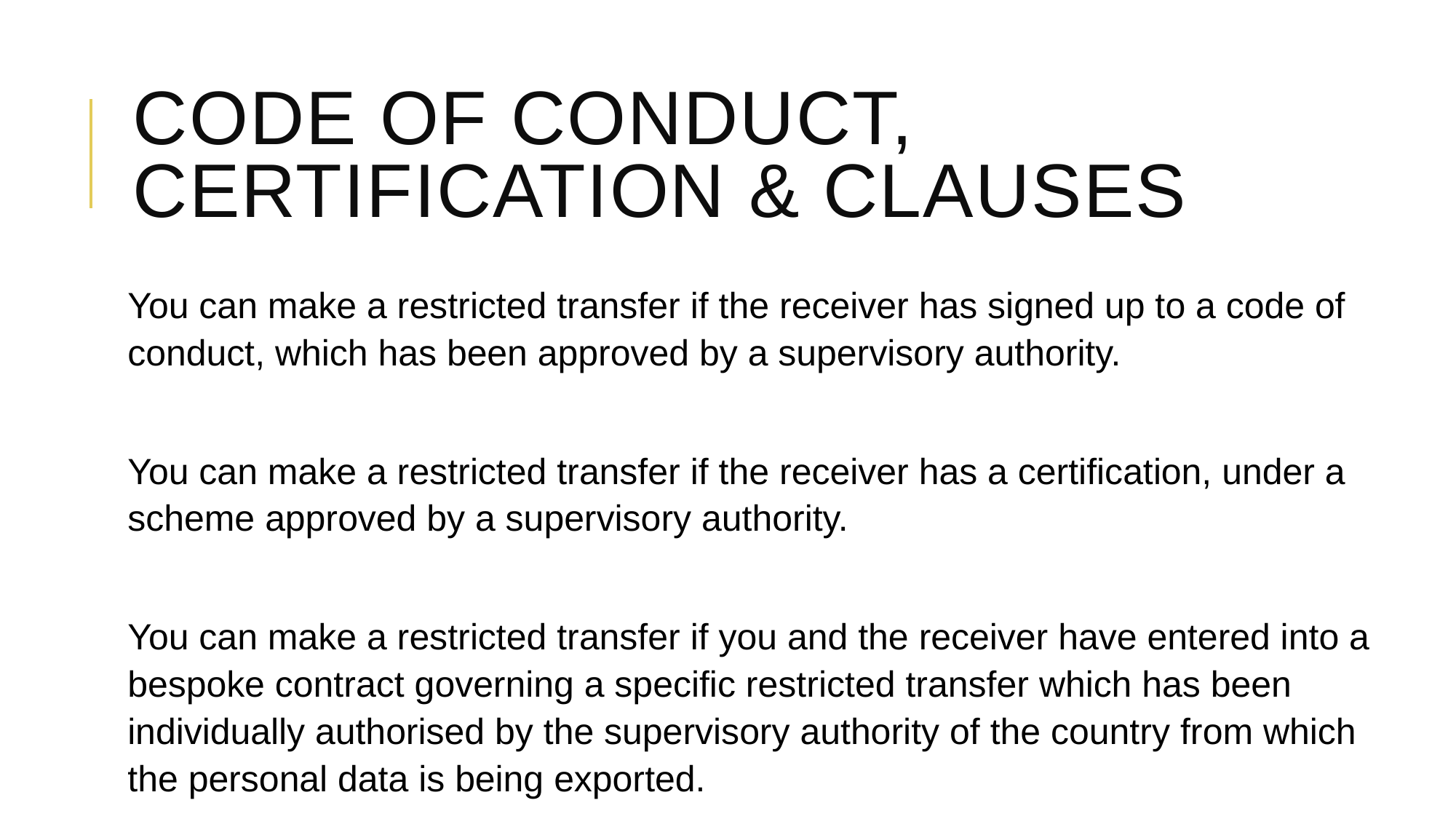

# Code of conduct, certification & clauses
You can make a restricted transfer if the receiver has signed up to a code of conduct, which has been approved by a supervisory authority.

You can make a restricted transfer if the receiver has a certification, under a scheme approved by a supervisory authority.

You can make a restricted transfer if you and the receiver have entered into a bespoke contract governing a specific restricted transfer which has been individually authorised by the supervisory authority of the country from which the personal data is being exported.